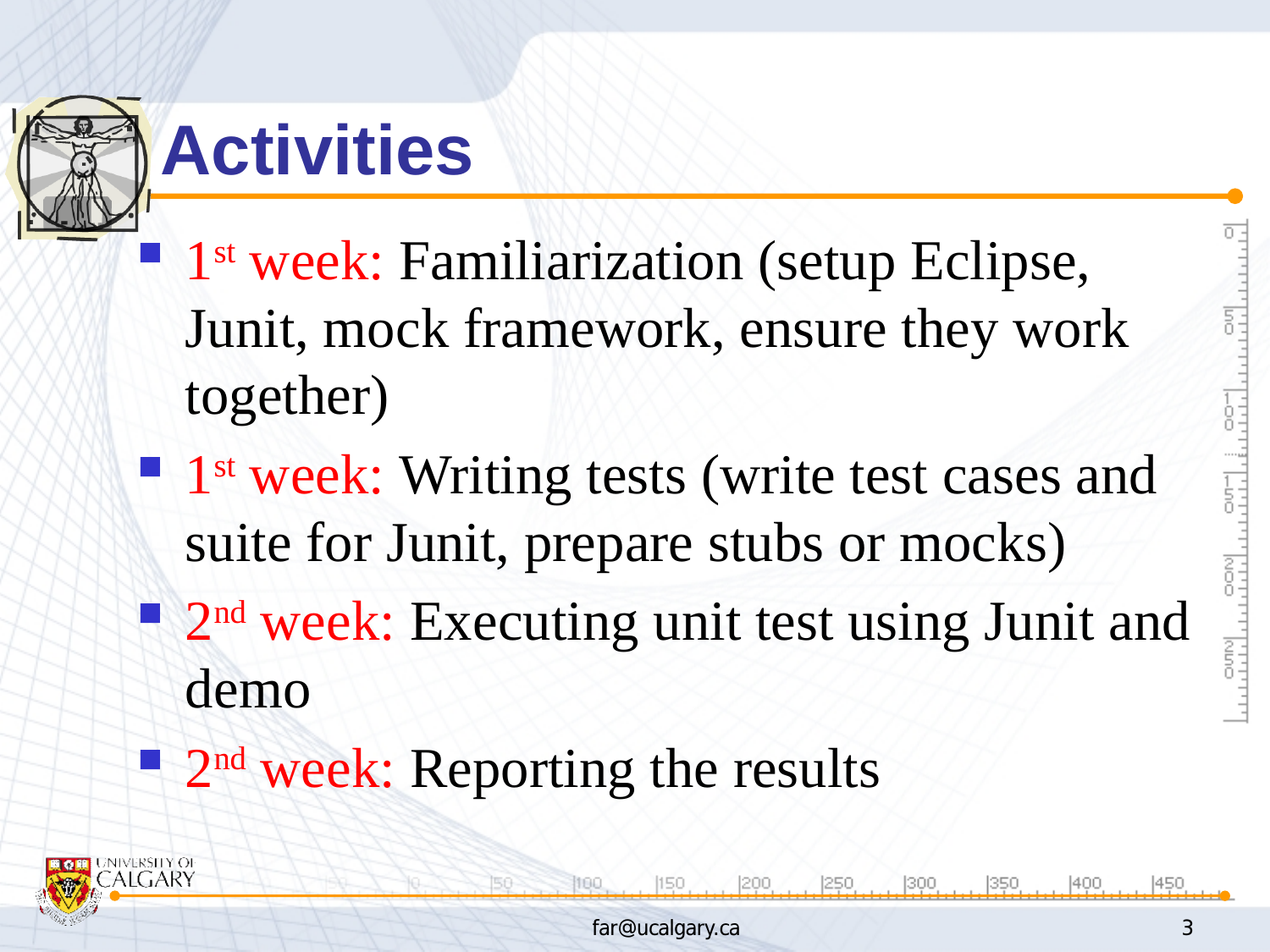

# Activities
1st week: Familiarization (setup Eclipse, Junit, mock framework, ensure they work together)
1st week: Writing tests (write test cases and suite for Junit, prepare stubs or mocks)
2nd week: Executing unit test using Junit and demo
2nd week: Reporting the results

far@ucalgary.ca
3